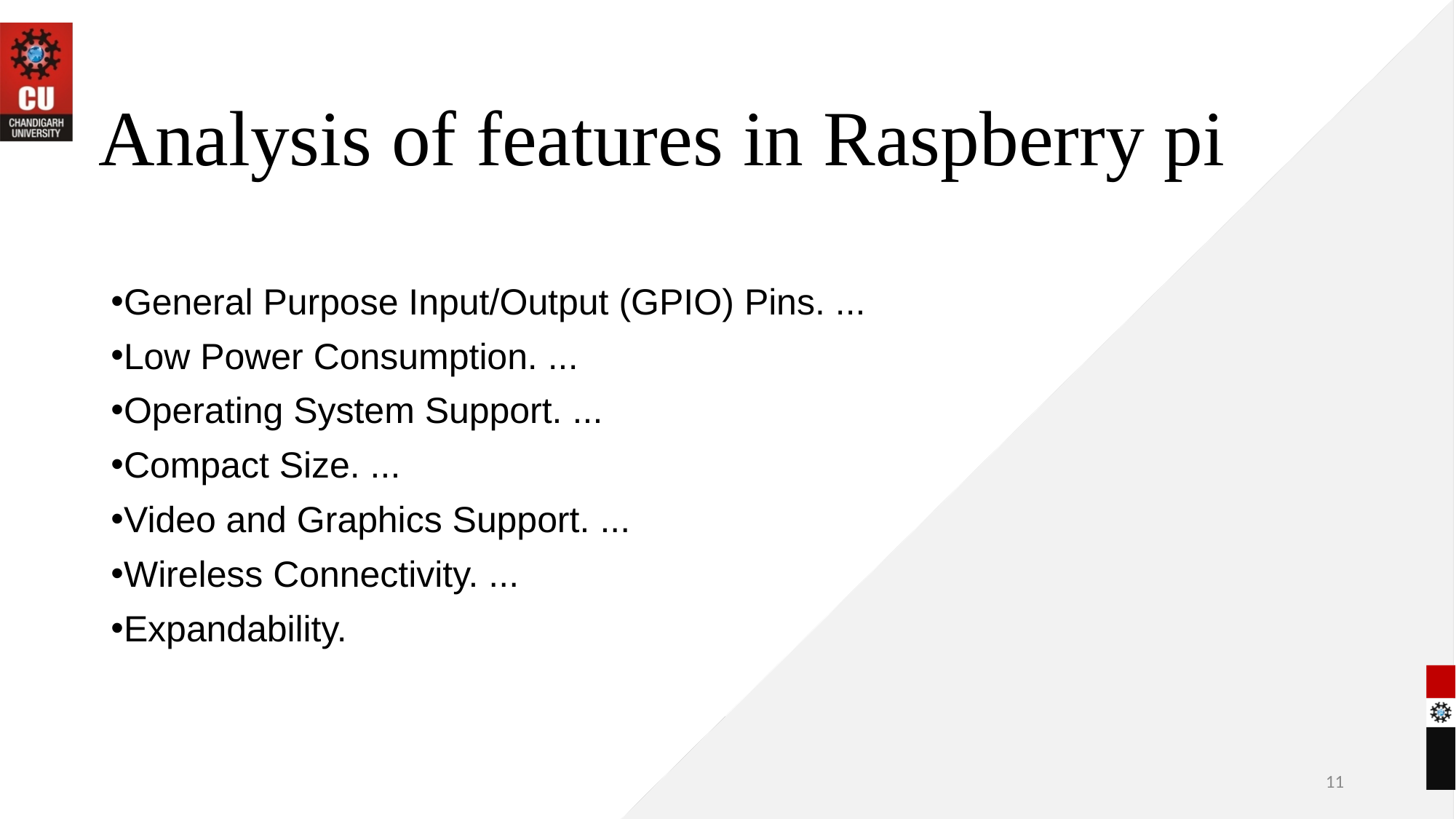

# Analysis of features in Raspberry pi
General Purpose Input/Output (GPIO) Pins. ...
Low Power Consumption. ...
Operating System Support. ...
Compact Size. ...
Video and Graphics Support. ...
Wireless Connectivity. ...
Expandability.

11